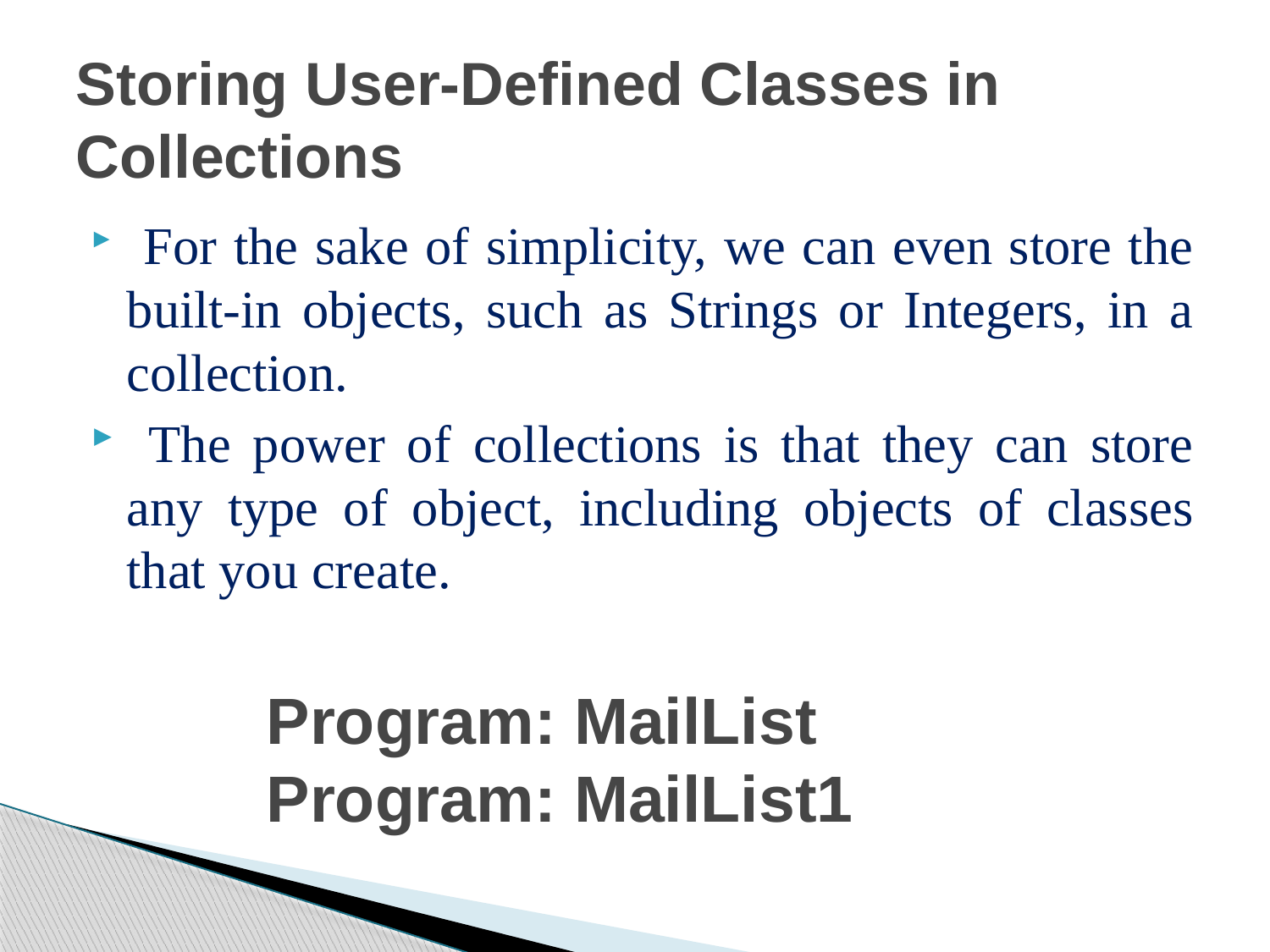

# Storing User-Defined Classes in Collections
 For the sake of simplicity, we can even store the built-in objects, such as Strings or Integers, in a collection.
 The power of collections is that they can store any type of object, including objects of classes that you create.
Program: MailList
Program: MailList1